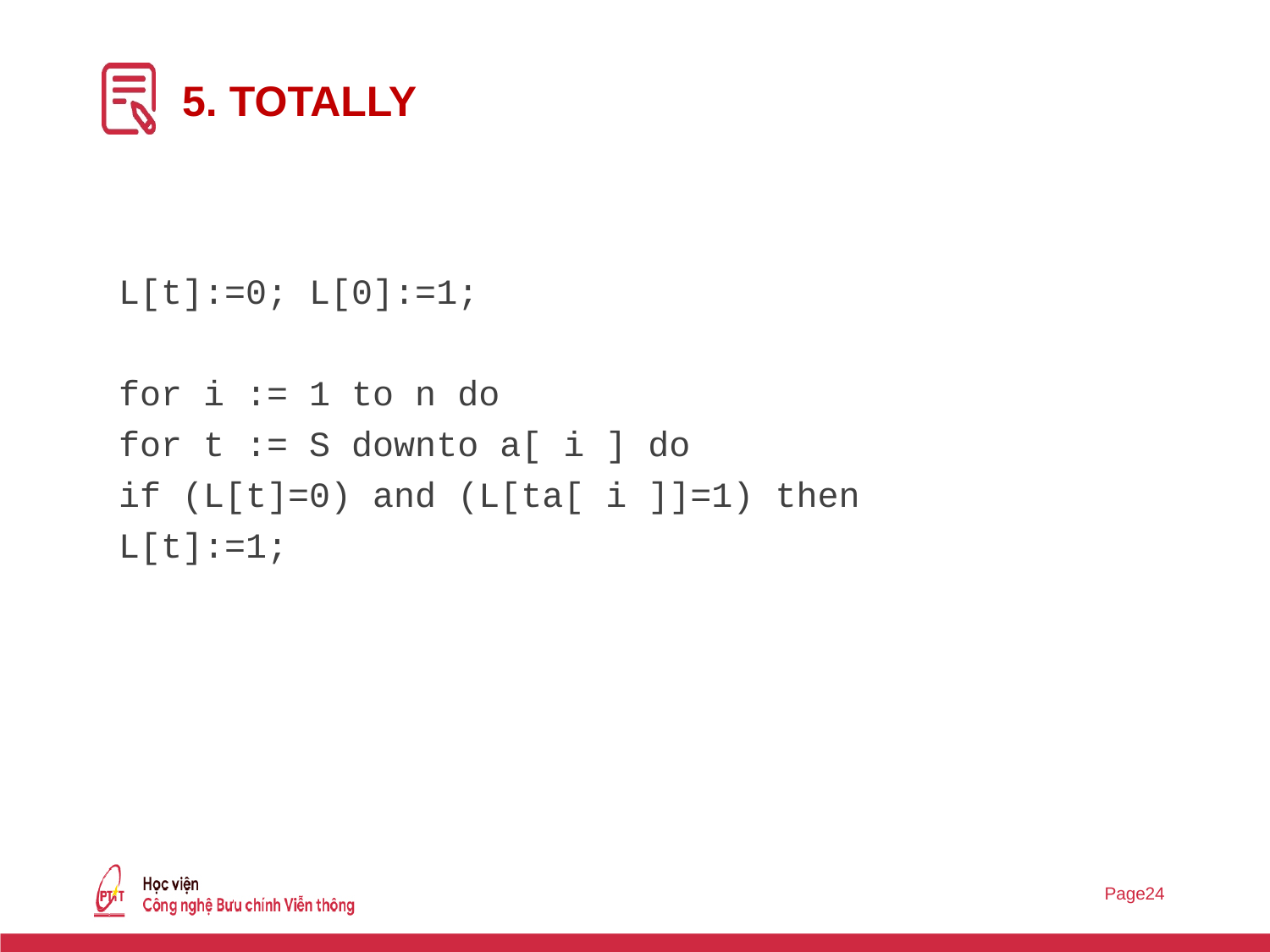

# 5. TOTALLY
L[t]:=0; L[0]:=1;

for i := 1 to n do
for t := S downto a[ i ] do
if (L[t]=0) and (L[ta[ i ]]=1) then
L[t]:=1;